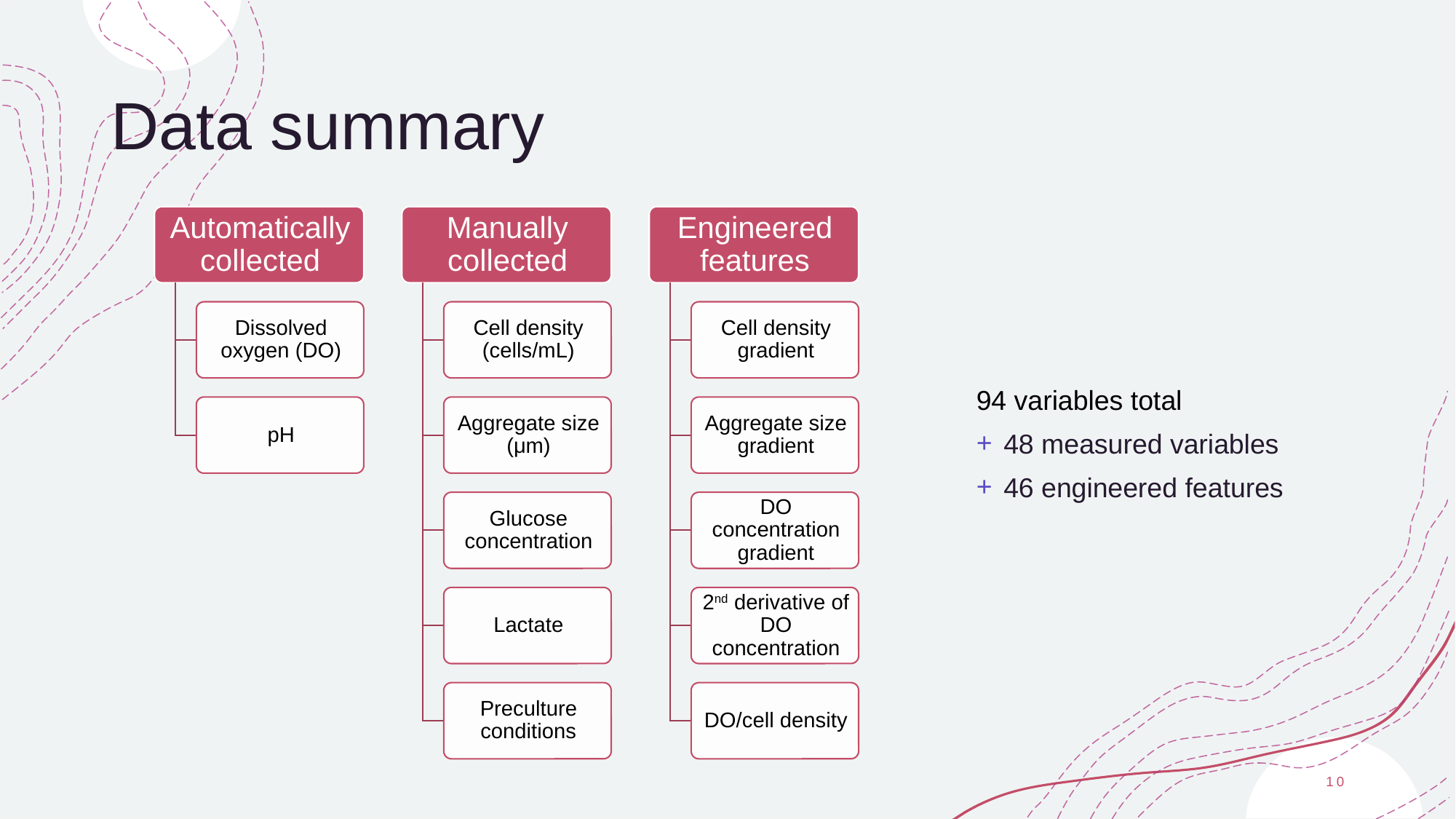

# Data summary
Automatically collected
Dissolved oxygen (DO)
pH
Manually collected
Cell density (cells/mL)
Aggregate size (μm)
Glucose concentration
Lactate
Preculture conditions
Engineered features
Cell density gradient
Aggregate size gradient
DO concentration gradient
2nd derivative of DO concentration
DO/cell density
94 variables total
48 measured variables
46 engineered features
10